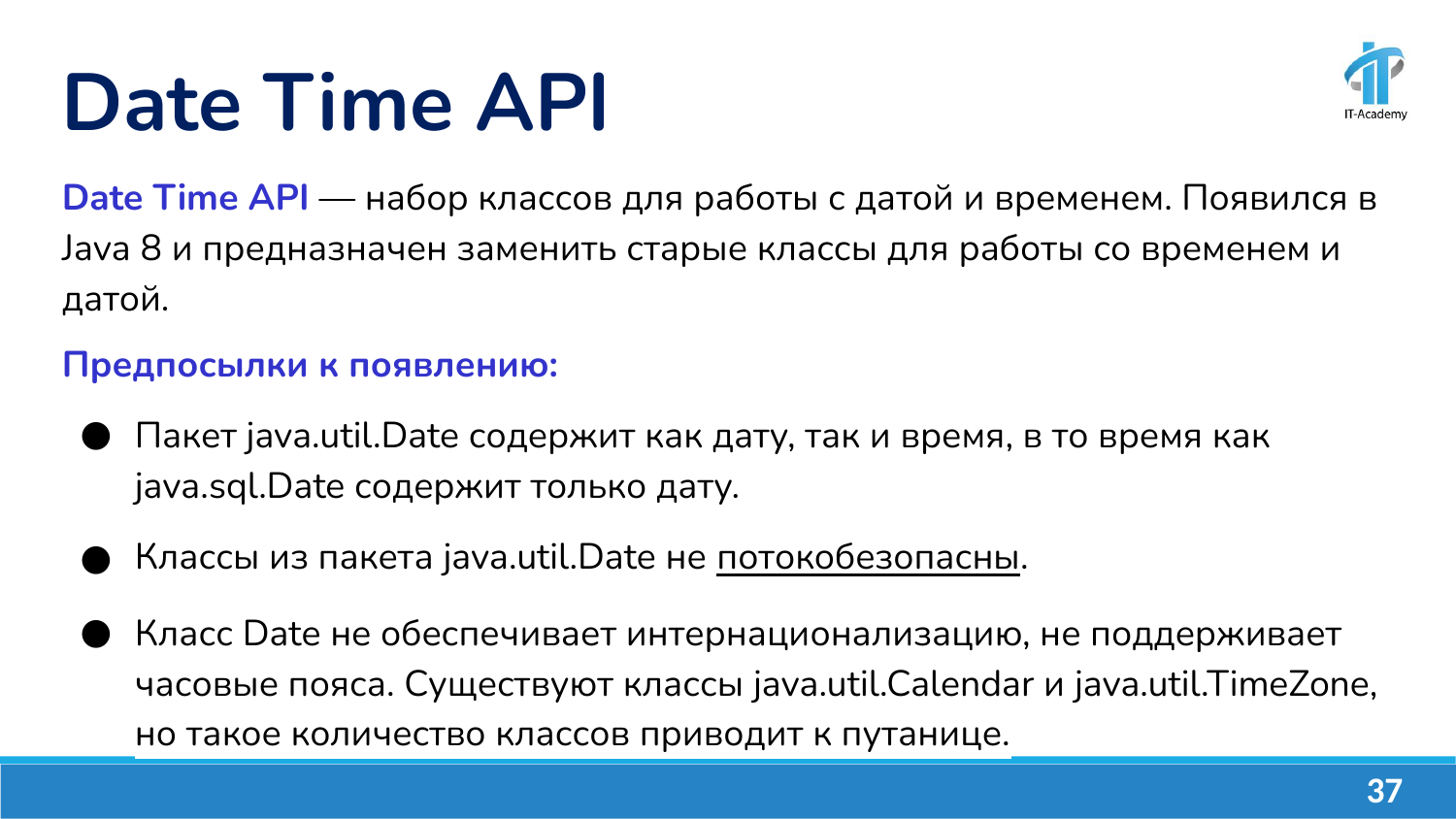

Date Time API
Date Time API — набор классов для работы с датой и временем. Появился в Java 8 и предназначен заменить старые классы для работы со временем и датой.
Предпосылки к появлению:
Пакет java.util.Date содержит как дату, так и время, в то время как java.sql.Date содержит только дату.
Классы из пакета java.util.Date не потокобезопасны.
Класс Date не обеспечивает интернационализацию, не поддерживает часовые пояса. Существуют классы java.util.Calendar и java.util.TimeZone, но такое количество классов приводит к путанице.
37